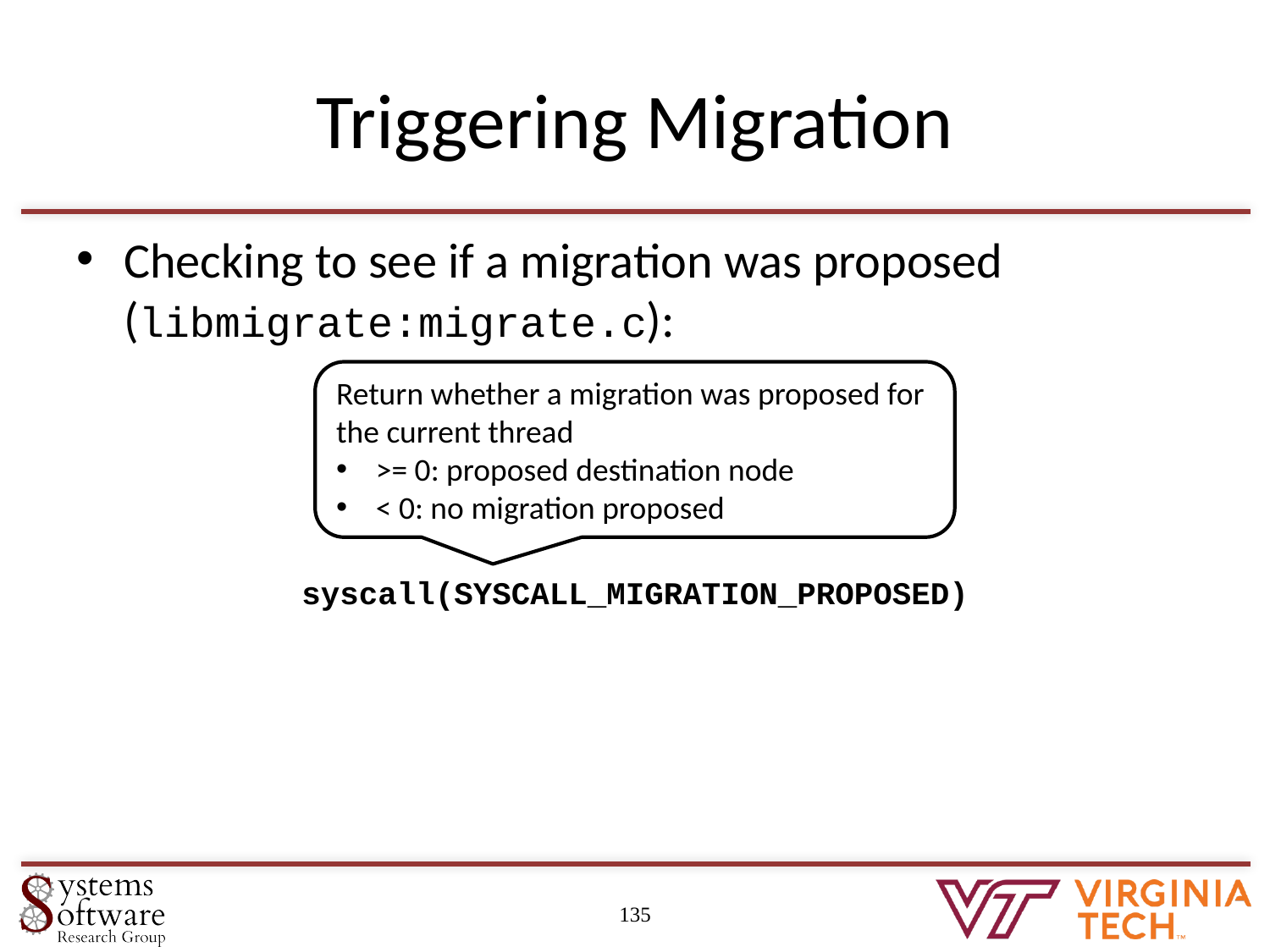

# Triggering Migration
Checking to see if a migration was proposed (libmigrate:migrate.c):
Return whether a migration was proposed for the current thread
>= 0: proposed destination node
< 0: no migration proposed
syscall(SYSCALL_MIGRATION_PROPOSED)